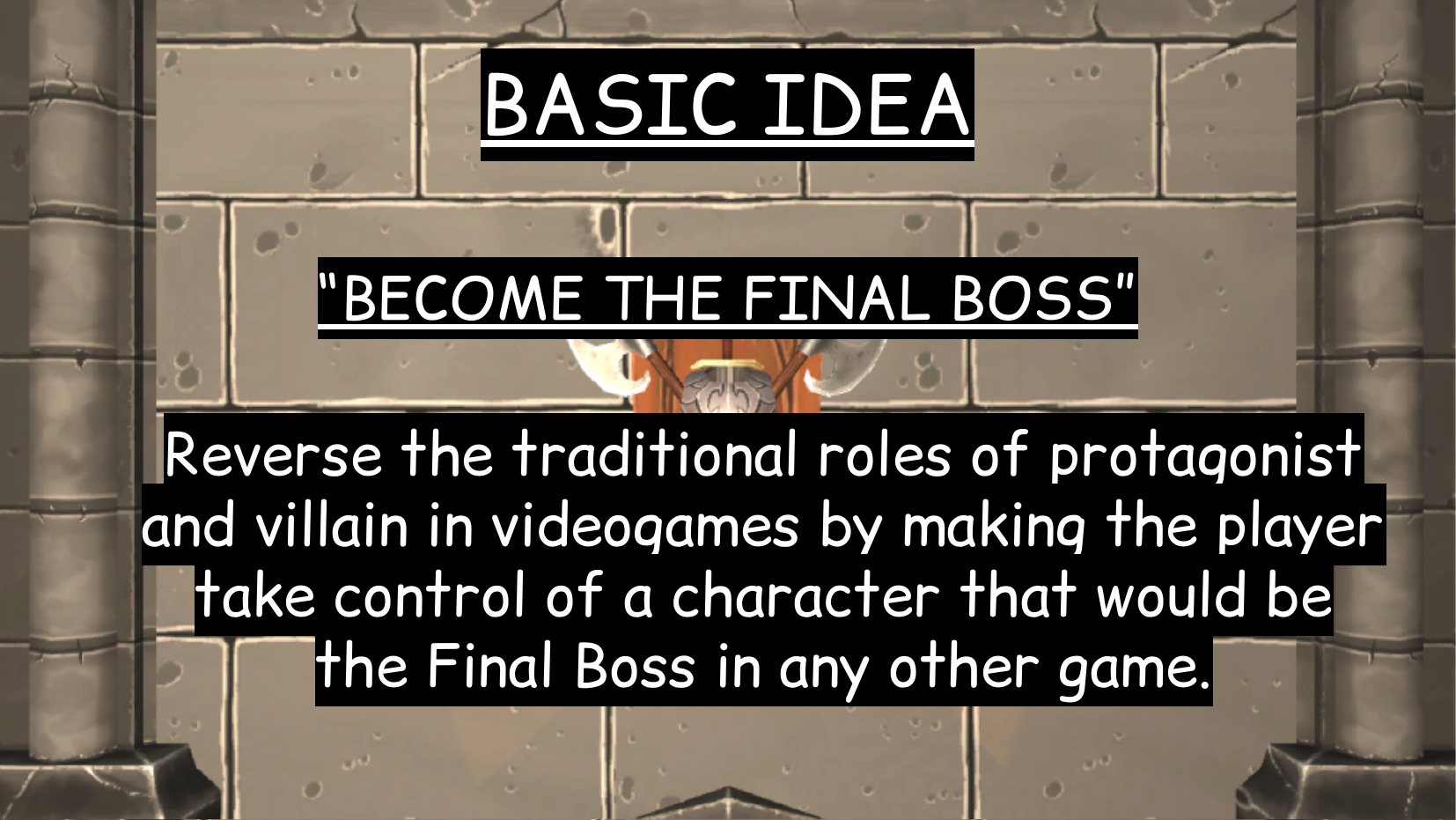

# BASIC IDEA
“BECOME THE FINAL BOSS”
Reverse the traditional roles of protagonist and villain in videogames by making the player take control of a character that would be the Final Boss in any other game.